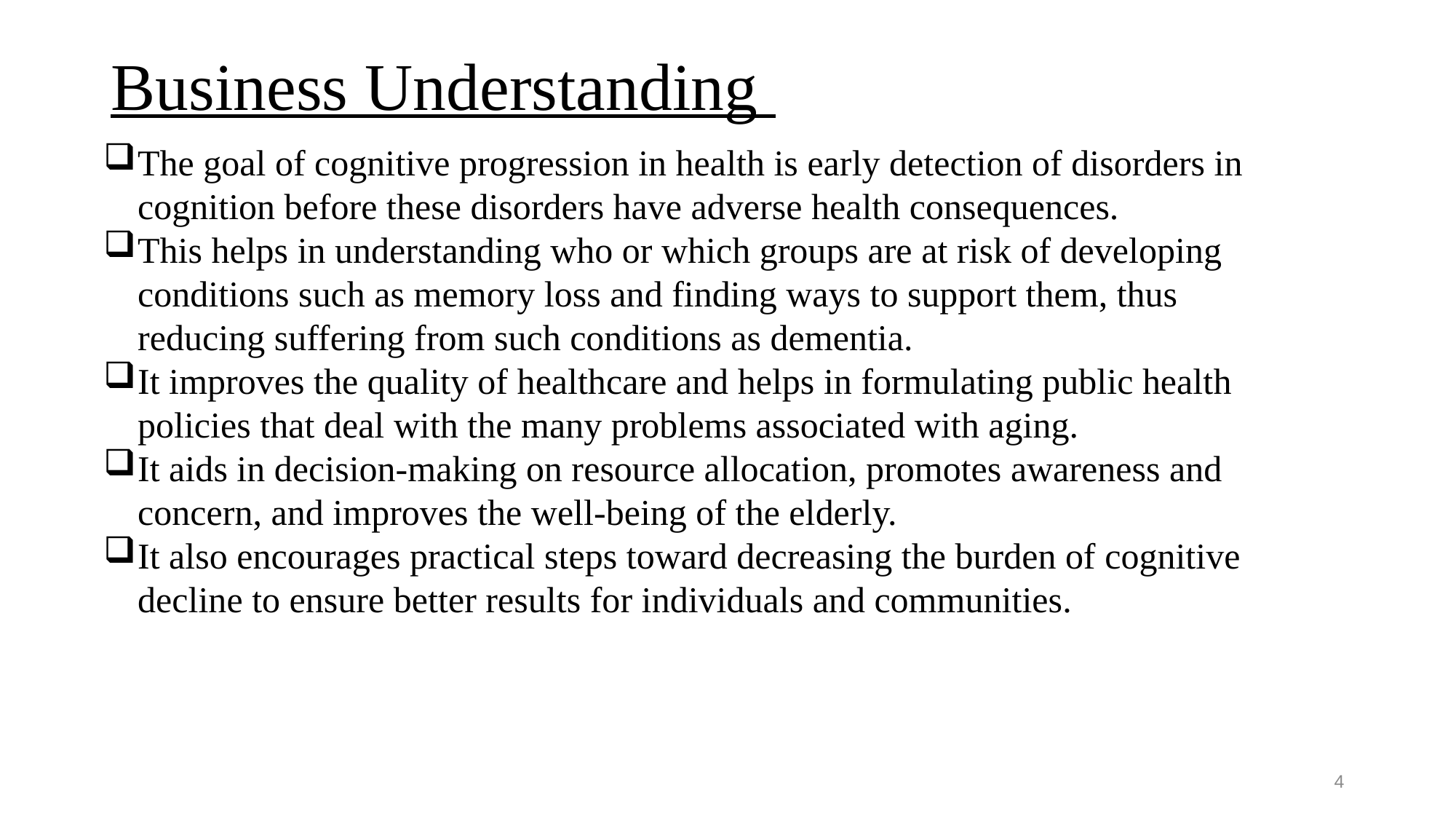

# Business Understanding
The goal of cognitive progression in health is early detection of disorders in cognition before these disorders have adverse health consequences.
This helps in understanding who or which groups are at risk of developing conditions such as memory loss and finding ways to support them, thus reducing suffering from such conditions as dementia.
It improves the quality of healthcare and helps in formulating public health policies that deal with the many problems associated with aging.
It aids in decision-making on resource allocation, promotes awareness and concern, and improves the well-being of the elderly.
It also encourages practical steps toward decreasing the burden of cognitive decline to ensure better results for individuals and communities.
4